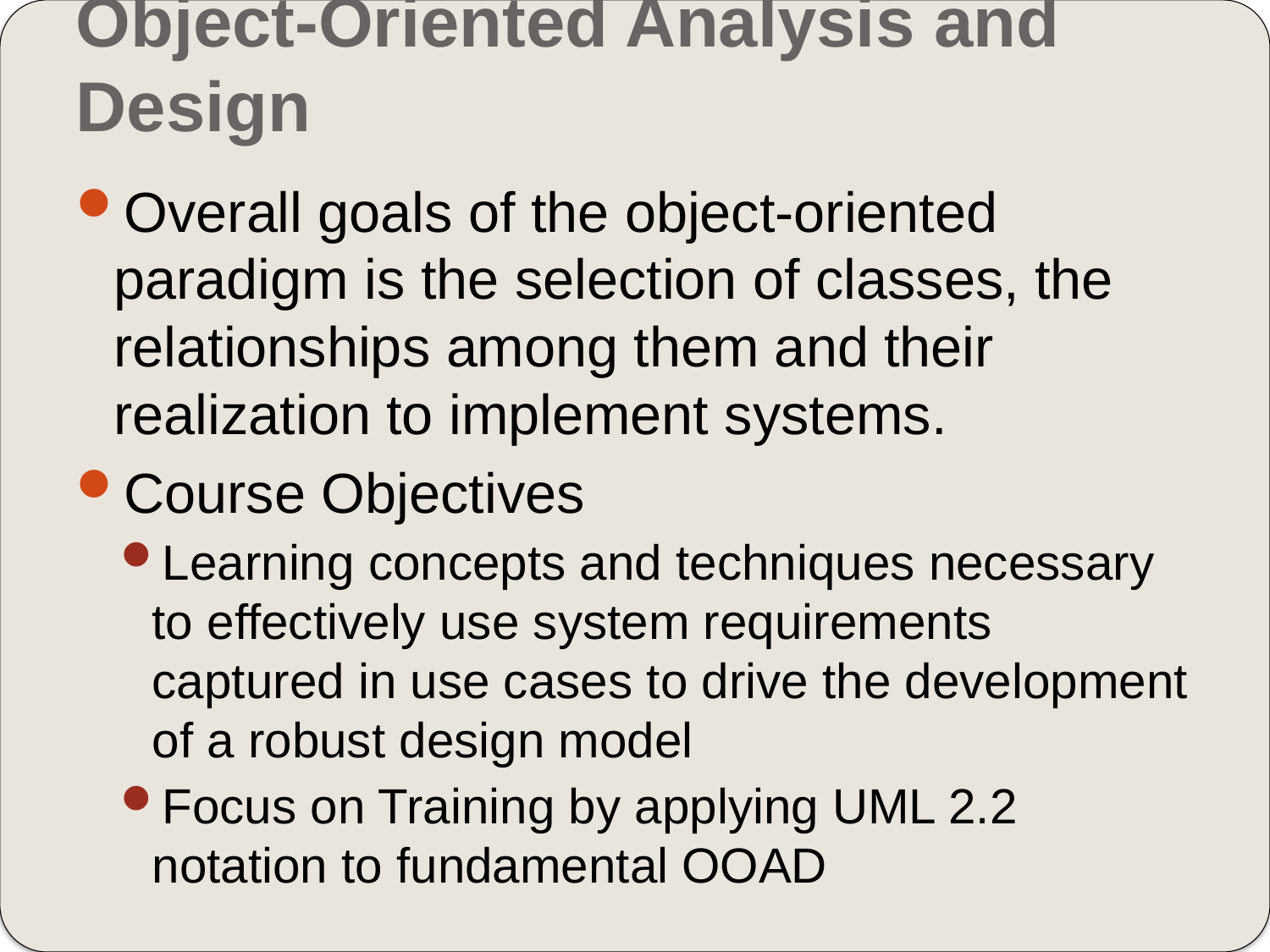

# Object-Oriented Analysis and Design
Overall goals of the object-oriented paradigm is the selection of classes, the relationships among them and their realization to implement systems.
Course Objectives
Learning concepts and techniques necessary to effectively use system requirements captured in use cases to drive the development of a robust design model
Focus on Training by applying UML 2.2 notation to fundamental OOAD